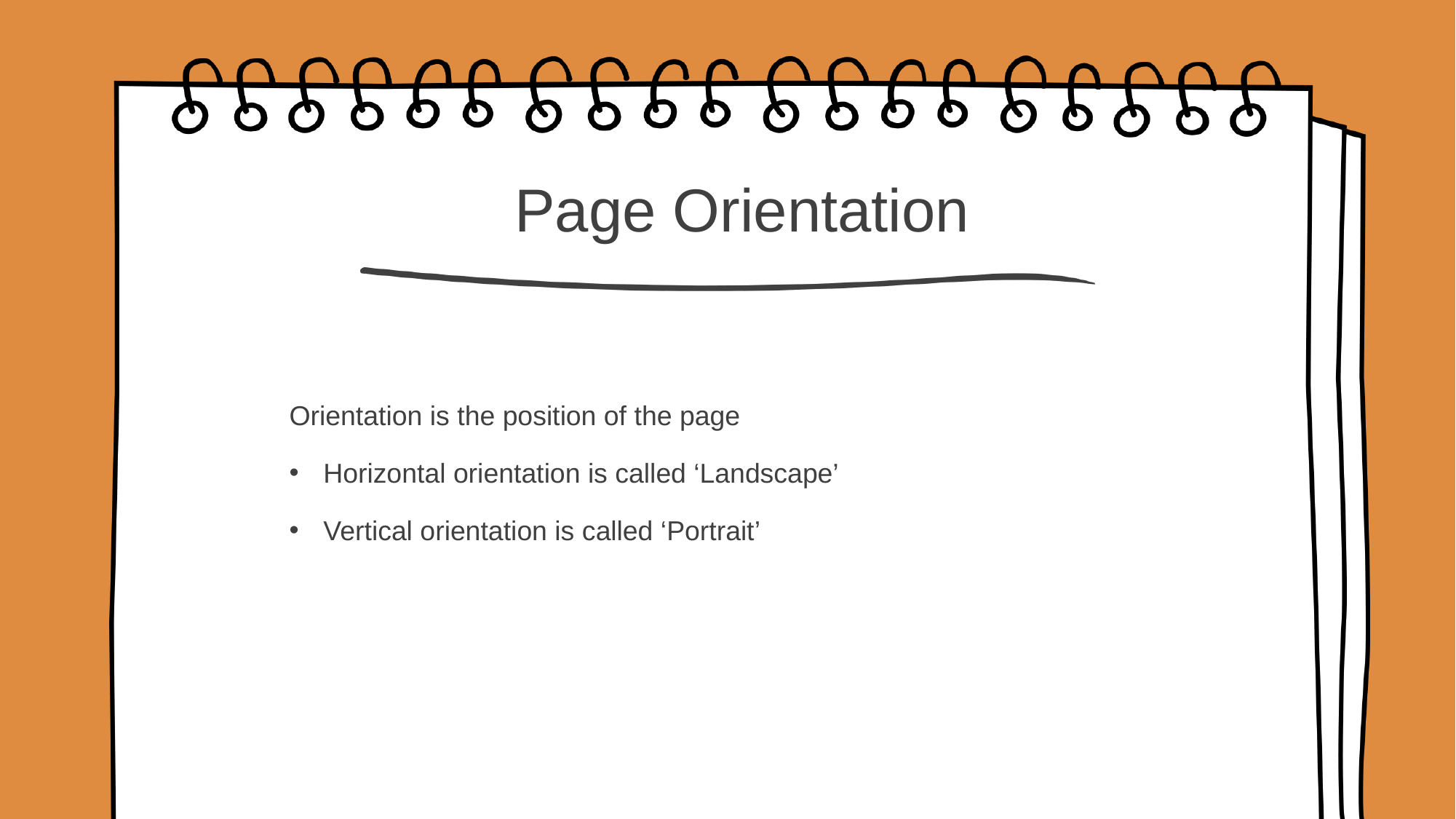

# Page Orientation

Orientation is the position of the page
Horizontal orientation is called ‘Landscape’
Vertical orientation is called ‘Portrait’